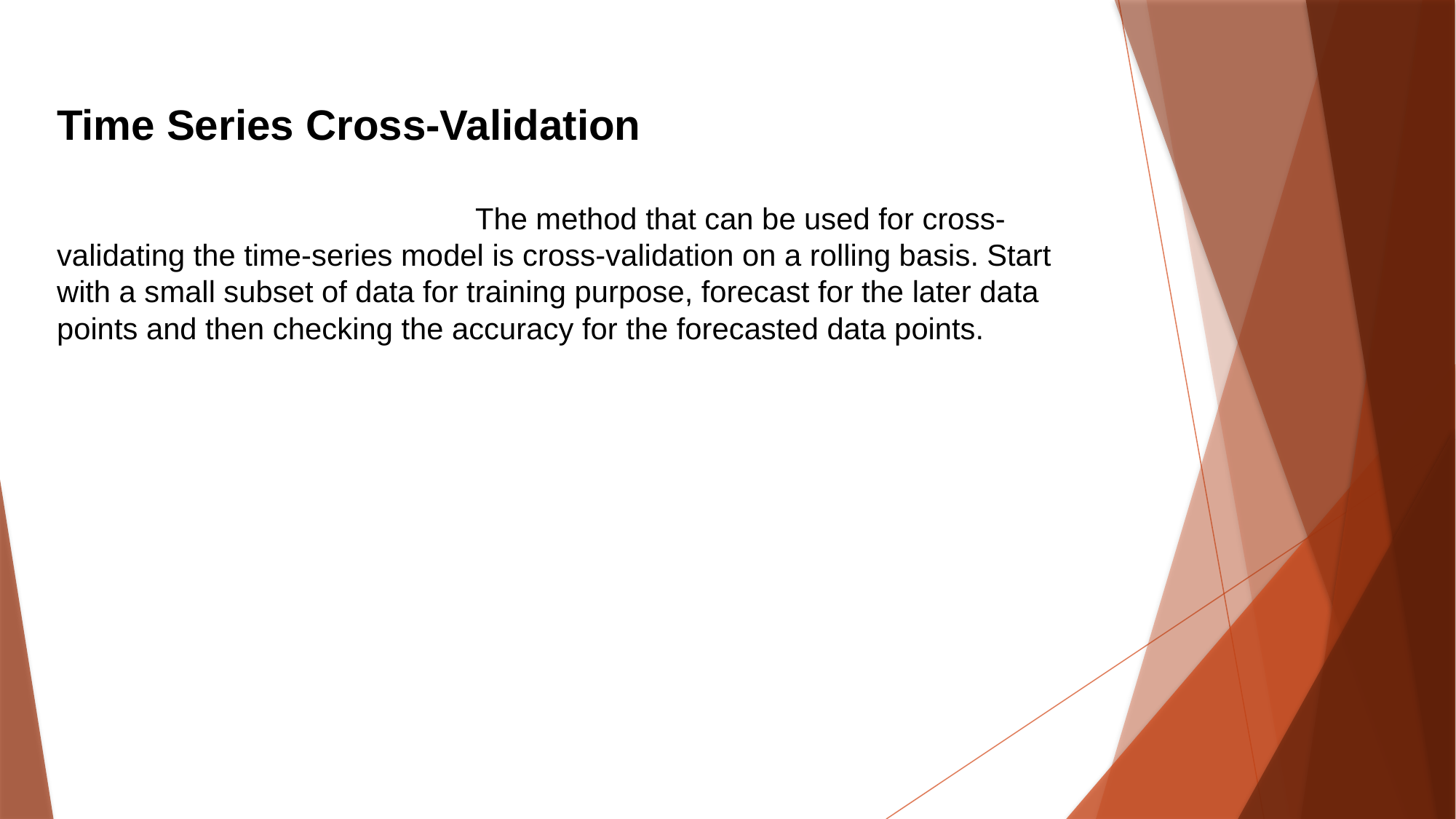

Time Series Cross-Validation

                                                  The method that can be used for cross-validating the time-series model is cross-validation on a rolling basis. Start with a small subset of data for training purpose, forecast for the later data points and then checking the accuracy for the forecasted data points.